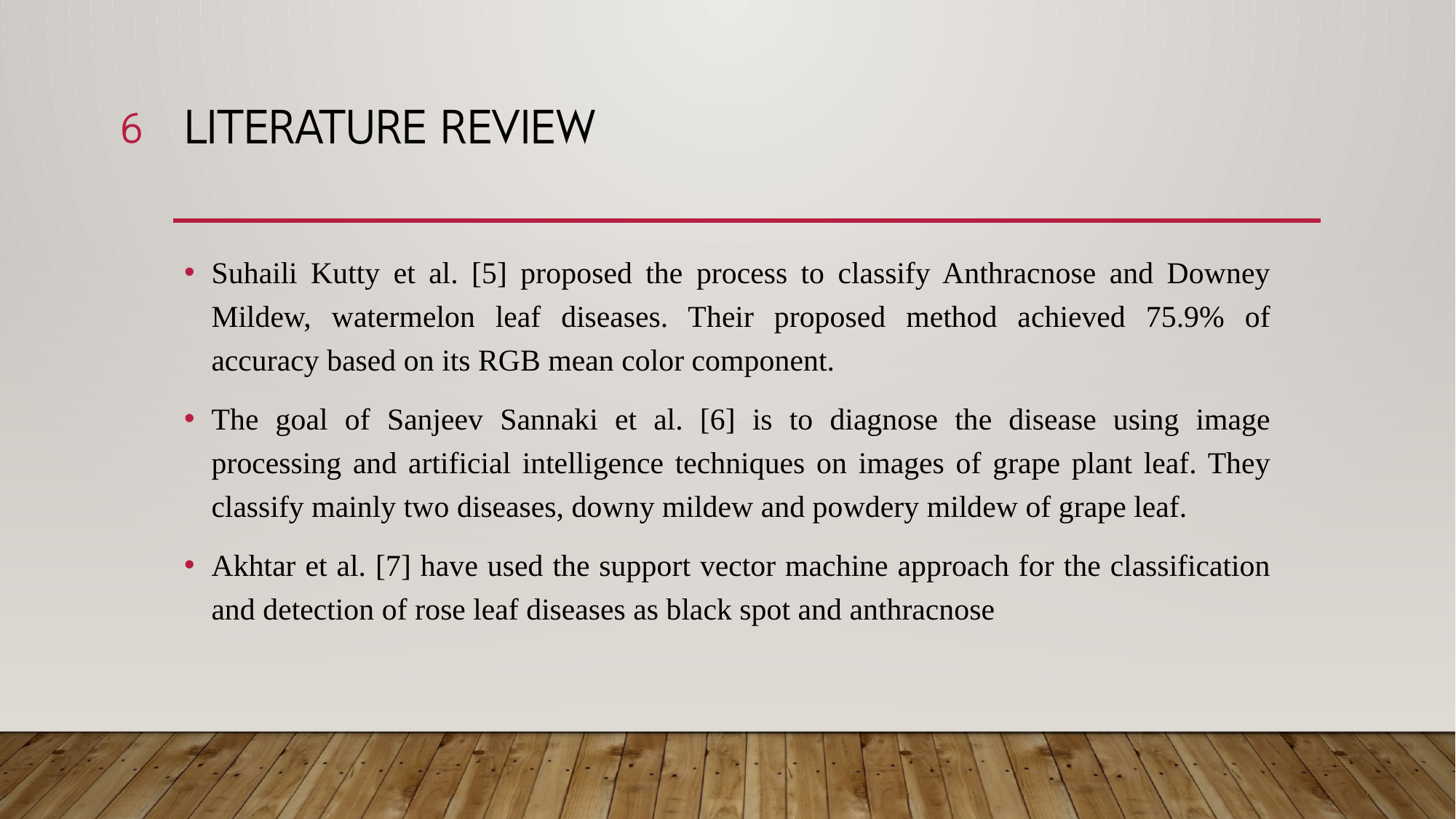

6
# Literature Review
Suhaili Kutty et al. [5] proposed the process to classify Anthracnose and Downey Mildew, watermelon leaf diseases. Their proposed method achieved 75.9% of accuracy based on its RGB mean color component.
The goal of Sanjeev Sannaki et al. [6] is to diagnose the disease using image processing and artificial intelligence techniques on images of grape plant leaf. They classify mainly two diseases, downy mildew and powdery mildew of grape leaf.
Akhtar et al. [7] have used the support vector machine approach for the classification and detection of rose leaf diseases as black spot and anthracnose